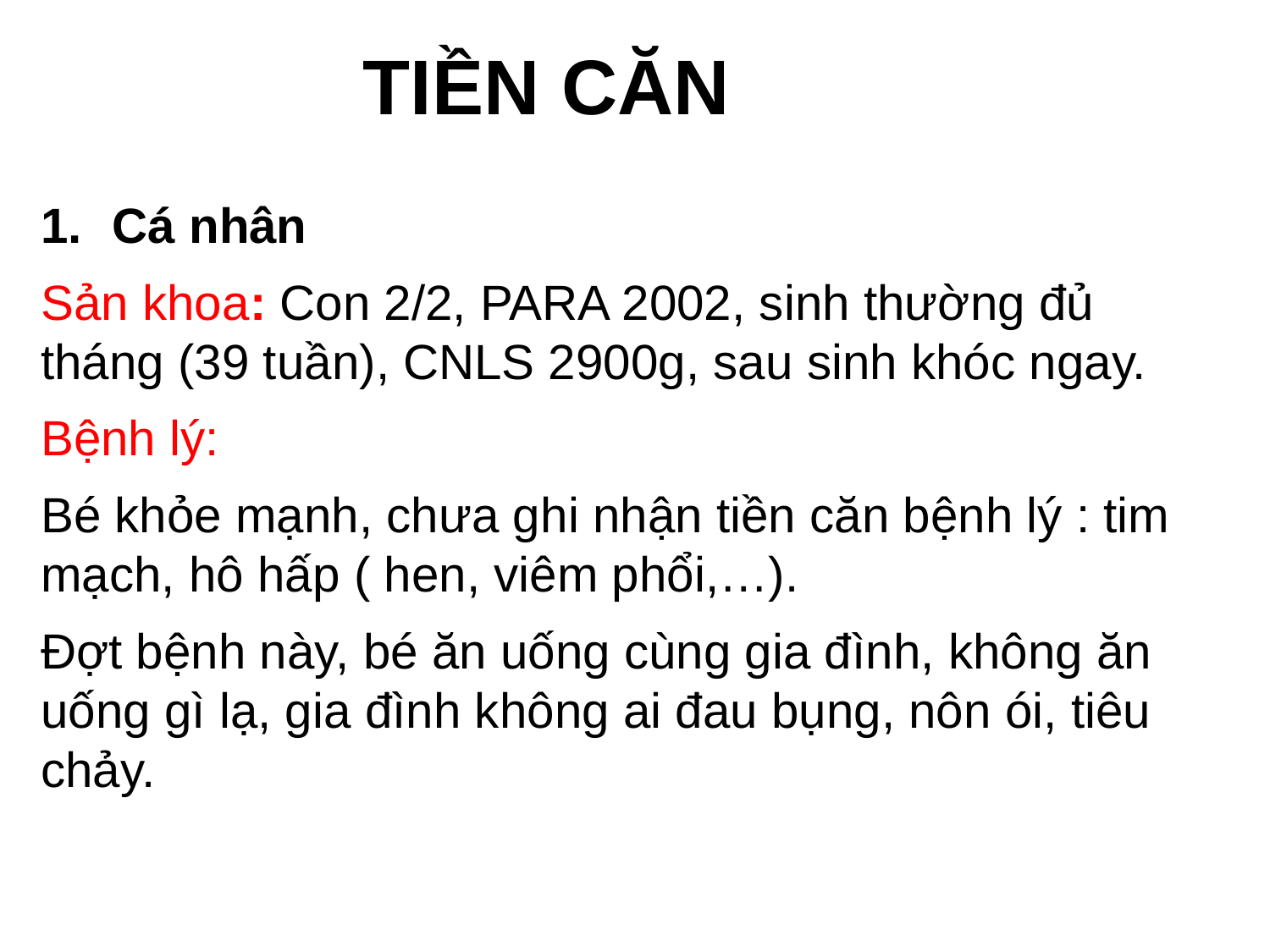

# TIỀN CĂN
Cá nhân
Sản khoa: Con 2/2, PARA 2002, sinh thường đủ tháng (39 tuần), CNLS 2900g, sau sinh khóc ngay.
Bệnh lý:
Bé khỏe mạnh, chưa ghi nhận tiền căn bệnh lý : tim mạch, hô hấp ( hen, viêm phổi,…).
Đợt bệnh này, bé ăn uống cùng gia đình, không ăn uống gì lạ, gia đình không ai đau bụng, nôn ói, tiêu chảy.